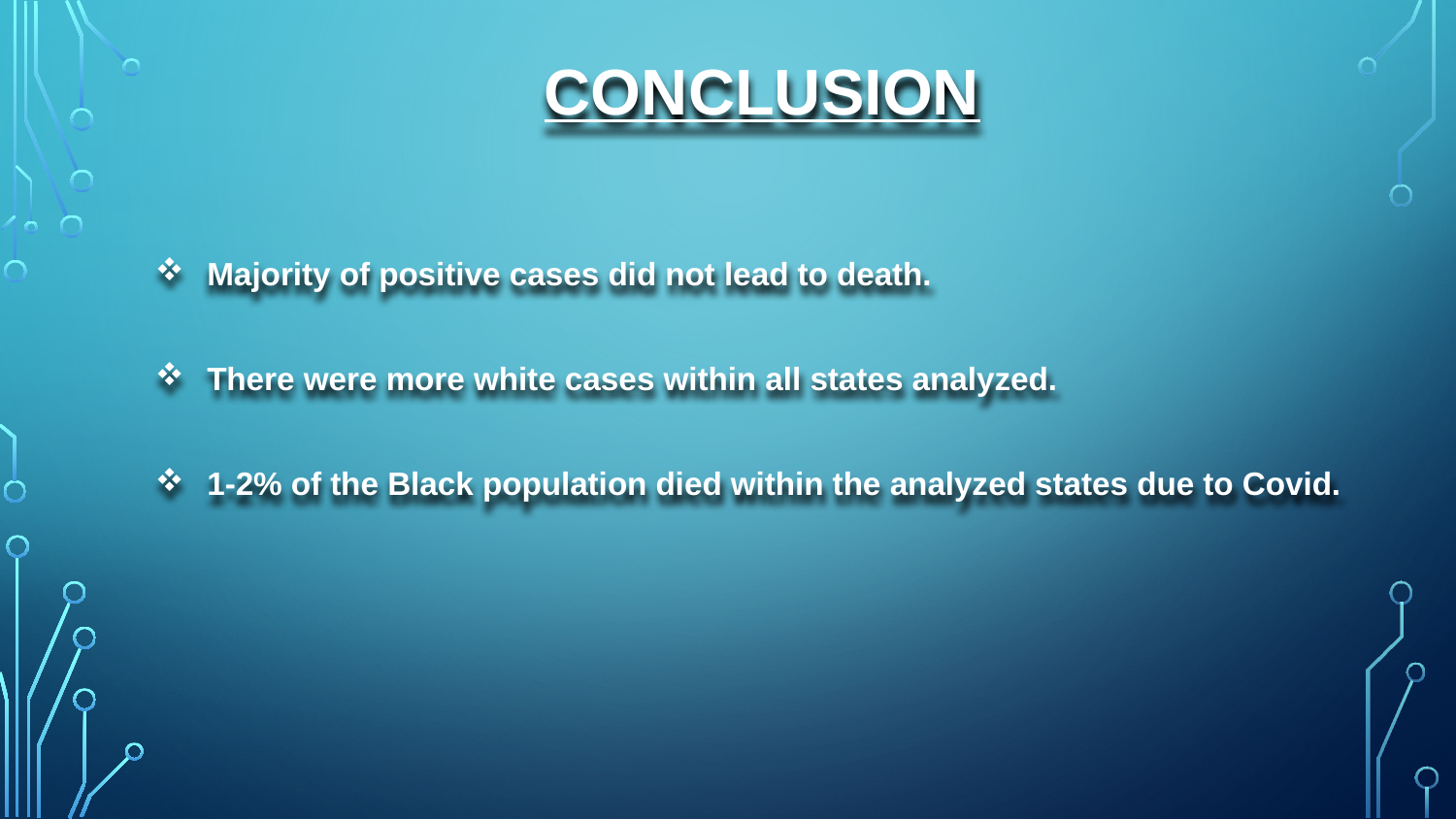

# Conclusion
Majority of positive cases did not lead to death.

There were more white cases within all states analyzed.

1-2% of the Black population died within the analyzed states due to Covid.